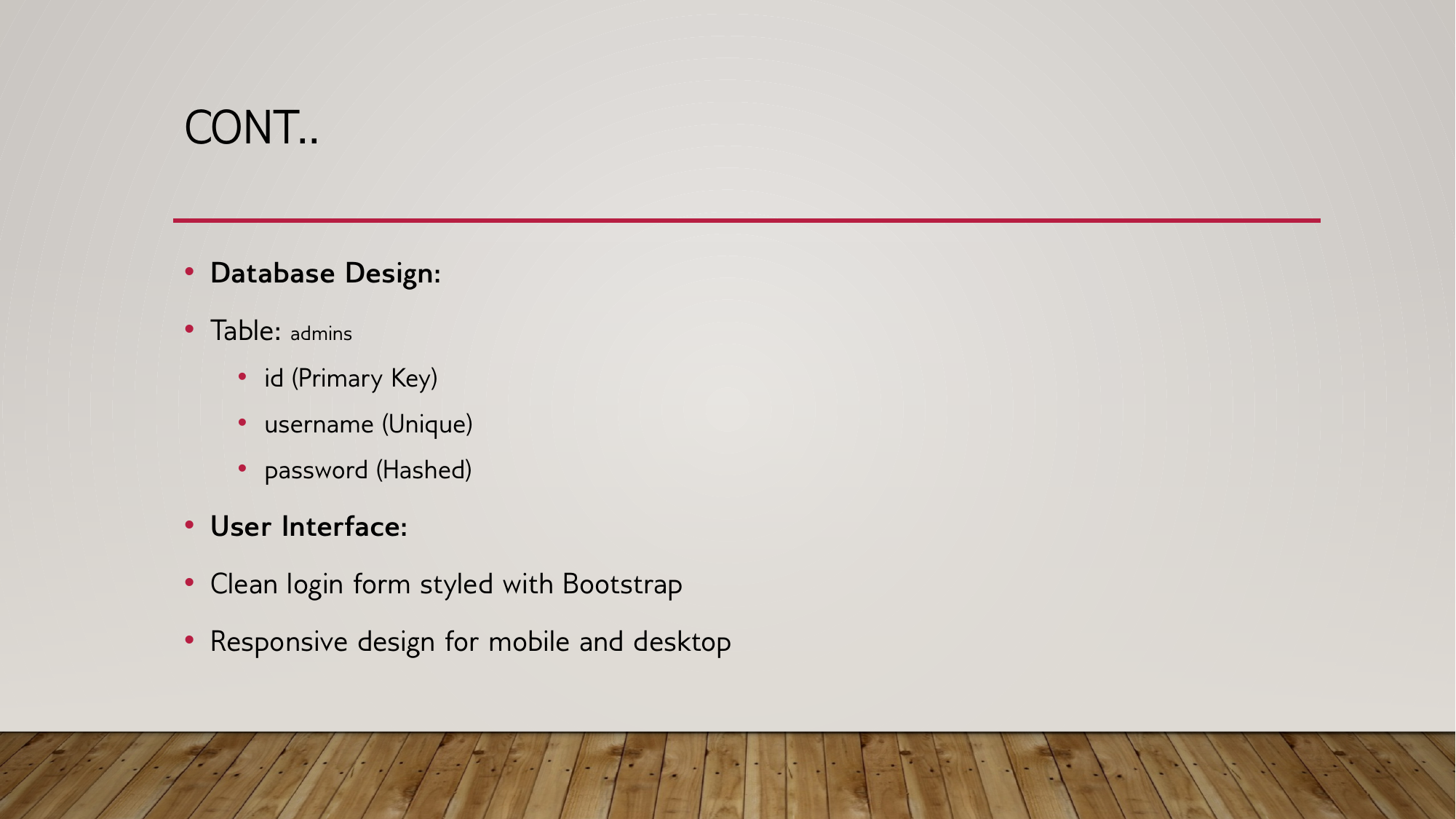

# Cont..
Database Design:
Table: admins
id (Primary Key)
username (Unique)
password (Hashed)
User Interface:
Clean login form styled with Bootstrap
Responsive design for mobile and desktop